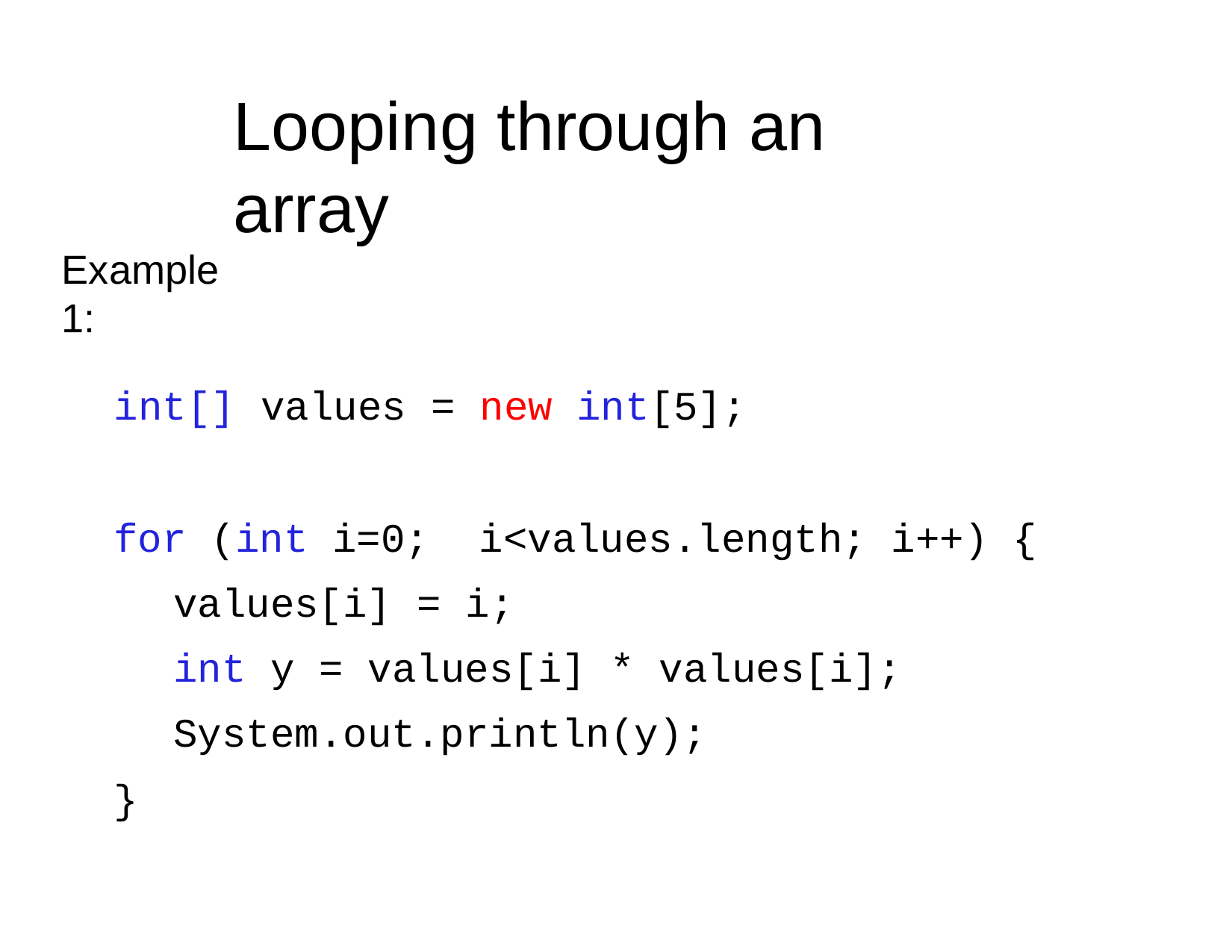

# Looping through an array
Example 1:
int[]
values
= new
int[5];
for (int i=0;
i<values.length; i++) {

= i;
values[i]
int y = values[i] * values[i]; System.out.println(y);

}